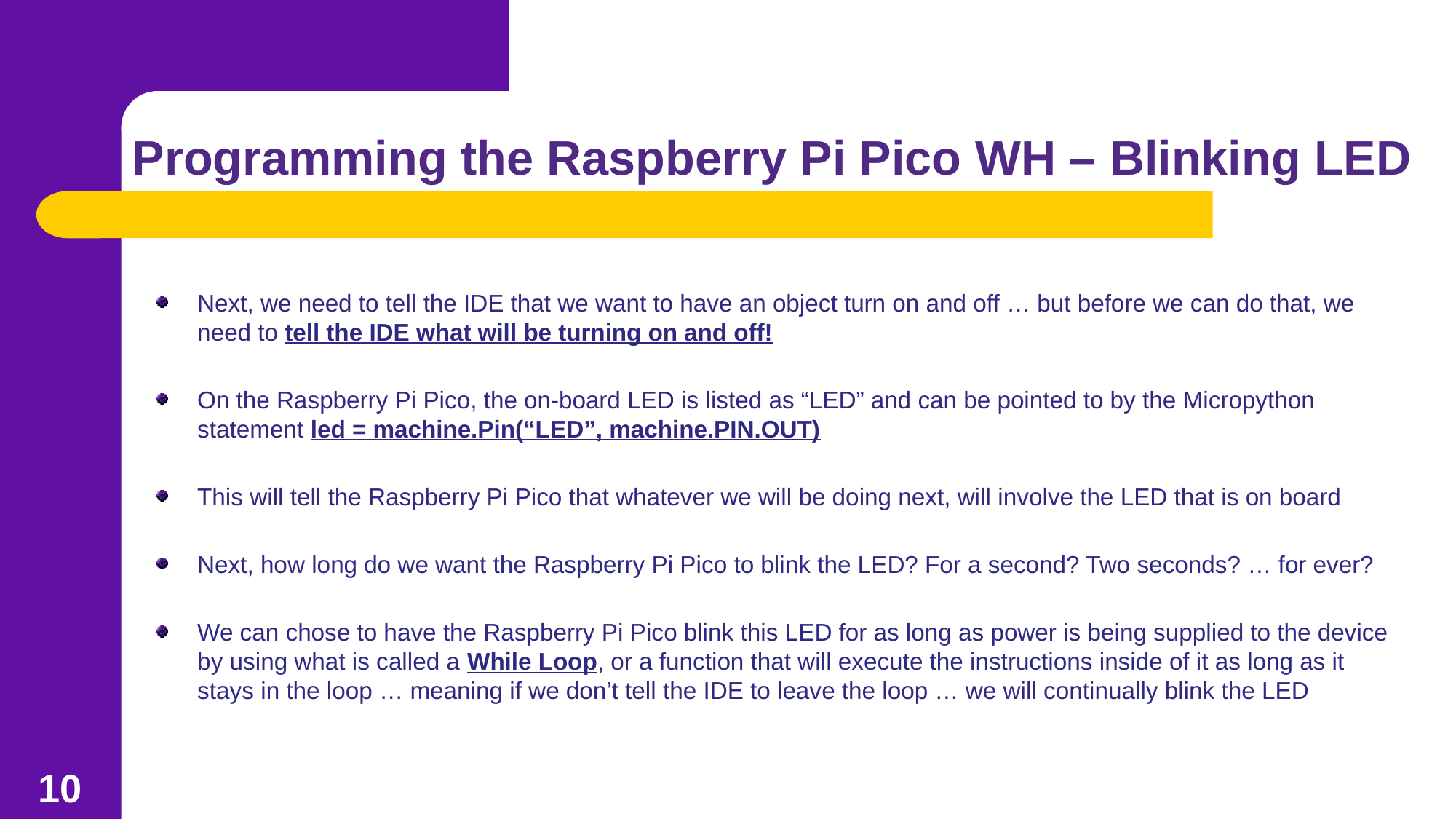

# Programming the Raspberry Pi Pico WH – Blinking LED
Next, we need to tell the IDE that we want to have an object turn on and off … but before we can do that, we need to tell the IDE what will be turning on and off!

On the Raspberry Pi Pico, the on-board LED is listed as “LED” and can be pointed to by the Micropython statement led = machine.Pin(“LED”, machine.PIN.OUT)

This will tell the Raspberry Pi Pico that whatever we will be doing next, will involve the LED that is on board

Next, how long do we want the Raspberry Pi Pico to blink the LED? For a second? Two seconds? … for ever?

We can chose to have the Raspberry Pi Pico blink this LED for as long as power is being supplied to the device by using what is called a While Loop, or a function that will execute the instructions inside of it as long as it stays in the loop … meaning if we don’t tell the IDE to leave the loop … we will continually blink the LED

10